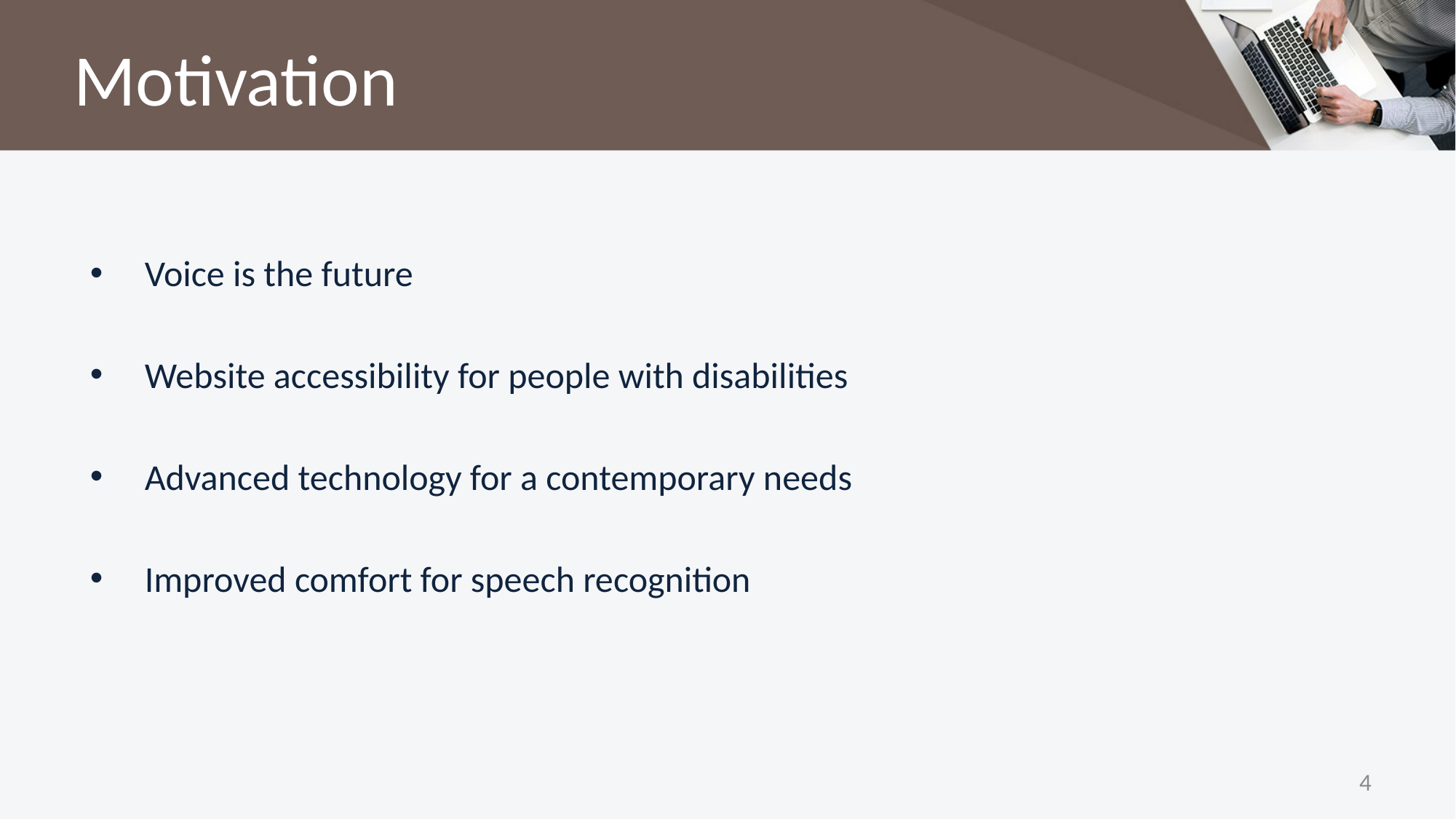

# Motivation
Voice is the future

Website accessibility for people with disabilities

Advanced technology for a contemporary needs

Improved comfort for speech recognition

4